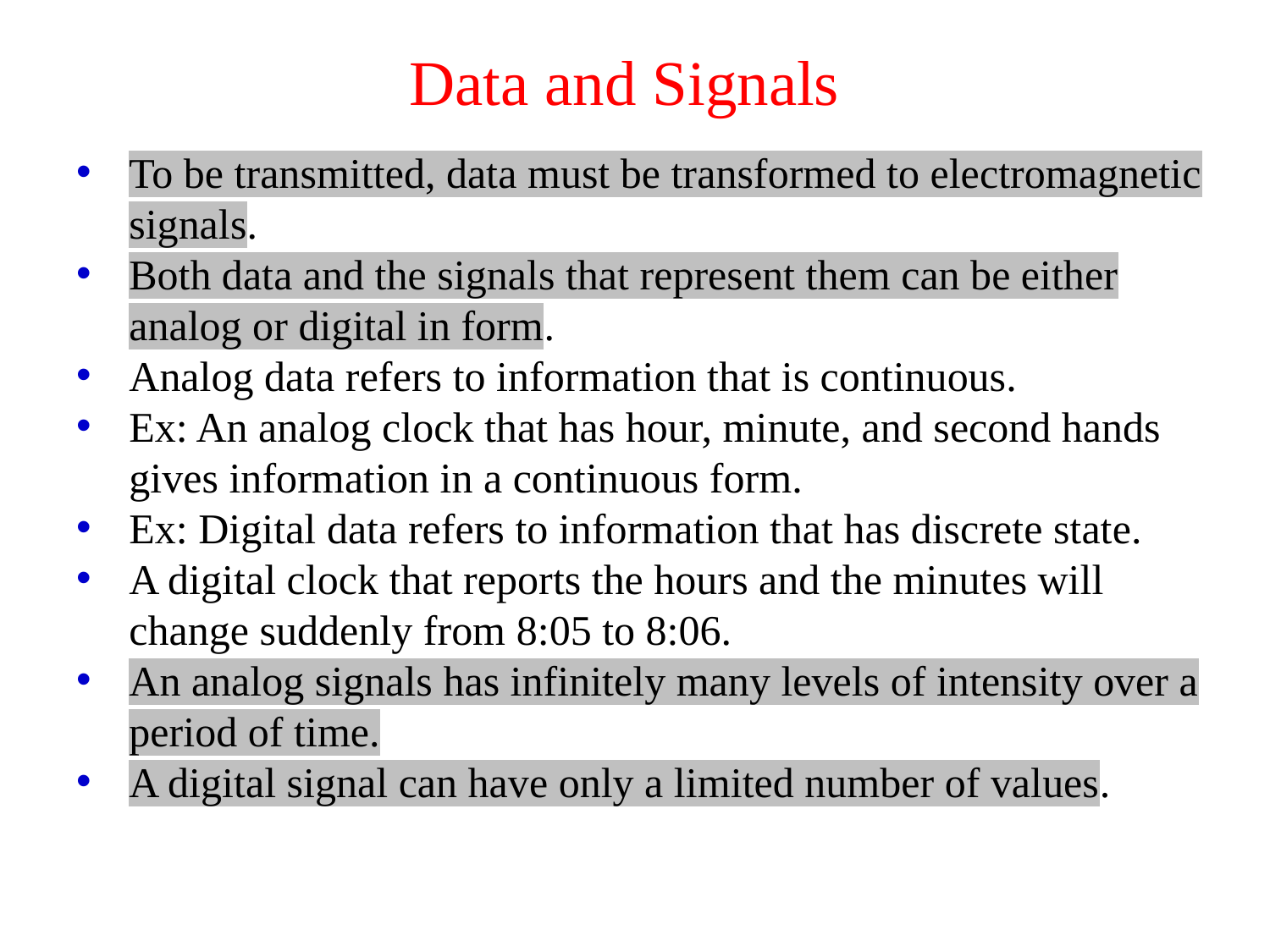

# Data and Signals
To be transmitted, data must be transformed to electromagnetic signals.
Both data and the signals that represent them can be either analog or digital in form.
Analog data refers to information that is continuous.
Ex: An analog clock that has hour, minute, and second hands gives information in a continuous form.
Ex: Digital data refers to information that has discrete state.
A digital clock that reports the hours and the minutes will change suddenly from 8:05 to 8:06.
An analog signals has infinitely many levels of intensity over a period of time.
A digital signal can have only a limited number of values.